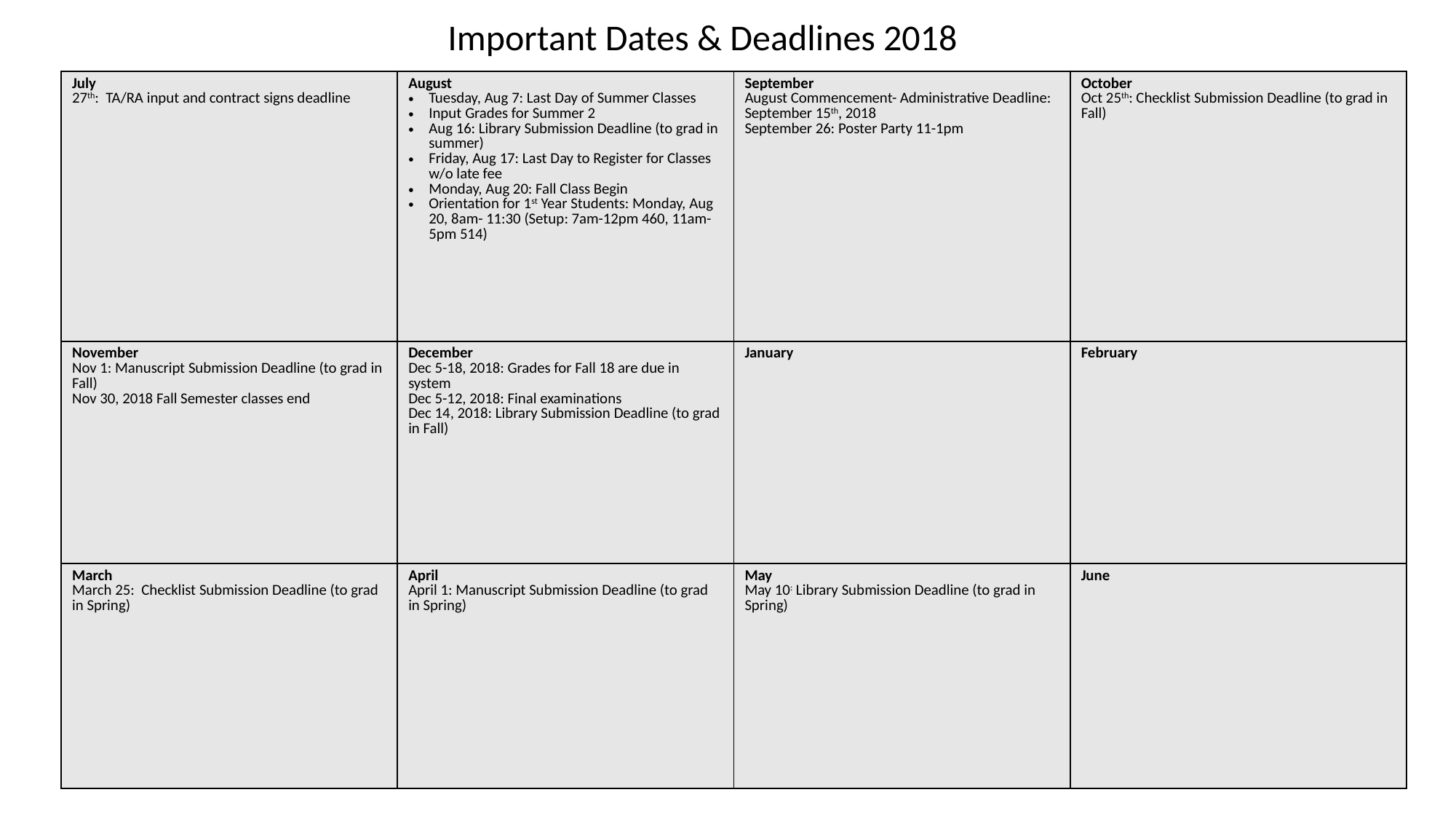

# Important Dates & Deadlines 2018
| July 27th: TA/RA input and contract signs deadline | August Tuesday, Aug 7: Last Day of Summer Classes Input Grades for Summer 2 Aug 16: Library Submission Deadline (to grad in summer) Friday, Aug 17: Last Day to Register for Classes w/o late fee Monday, Aug 20: Fall Class Begin Orientation for 1st Year Students: Monday, Aug 20, 8am- 11:30 (Setup: 7am-12pm 460, 11am-5pm 514) | September August Commencement- Administrative Deadline: September 15th, 2018 September 26: Poster Party 11-1pm | October Oct 25th: Checklist Submission Deadline (to grad in Fall) |
| --- | --- | --- | --- |
| November Nov 1: Manuscript Submission Deadline (to grad in Fall) Nov 30, 2018 Fall Semester classes end | December Dec 5-18, 2018: Grades for Fall 18 are due in system Dec 5-12, 2018: Final examinations Dec 14, 2018: Library Submission Deadline (to grad in Fall) | January | February |
| March March 25: Checklist Submission Deadline (to grad in Spring) | April April 1: Manuscript Submission Deadline (to grad in Spring) | May May 10: Library Submission Deadline (to grad in Spring) | June |